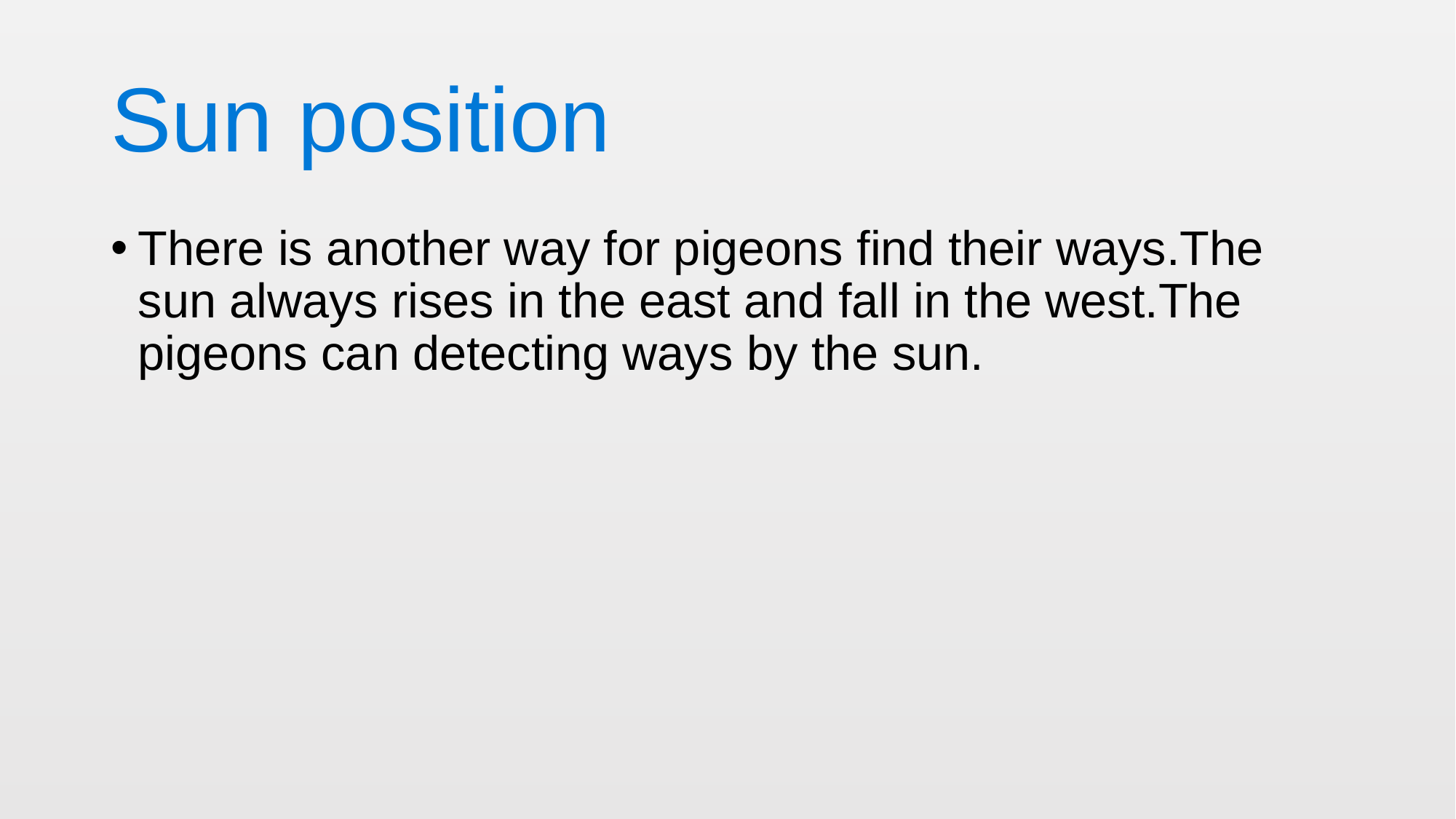

# Sun position
There is another way for pigeons find their ways.The sun always rises in the east and fall in the west.The pigeons can detecting ways by the sun.